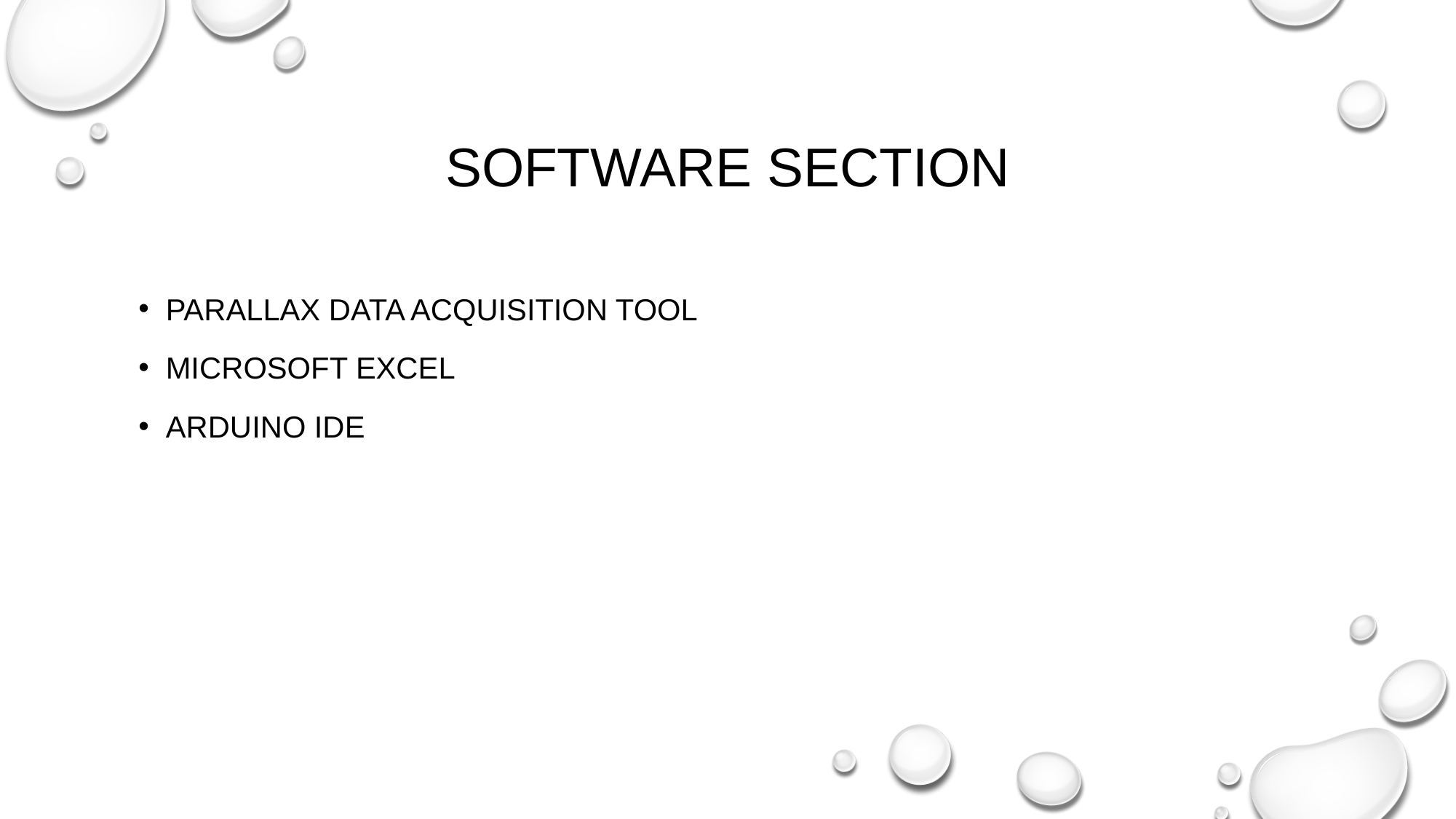

# SOFTWARE SECTION
Parallax Data Acquisition Tool
Microsoft Excel
Arduino IDE